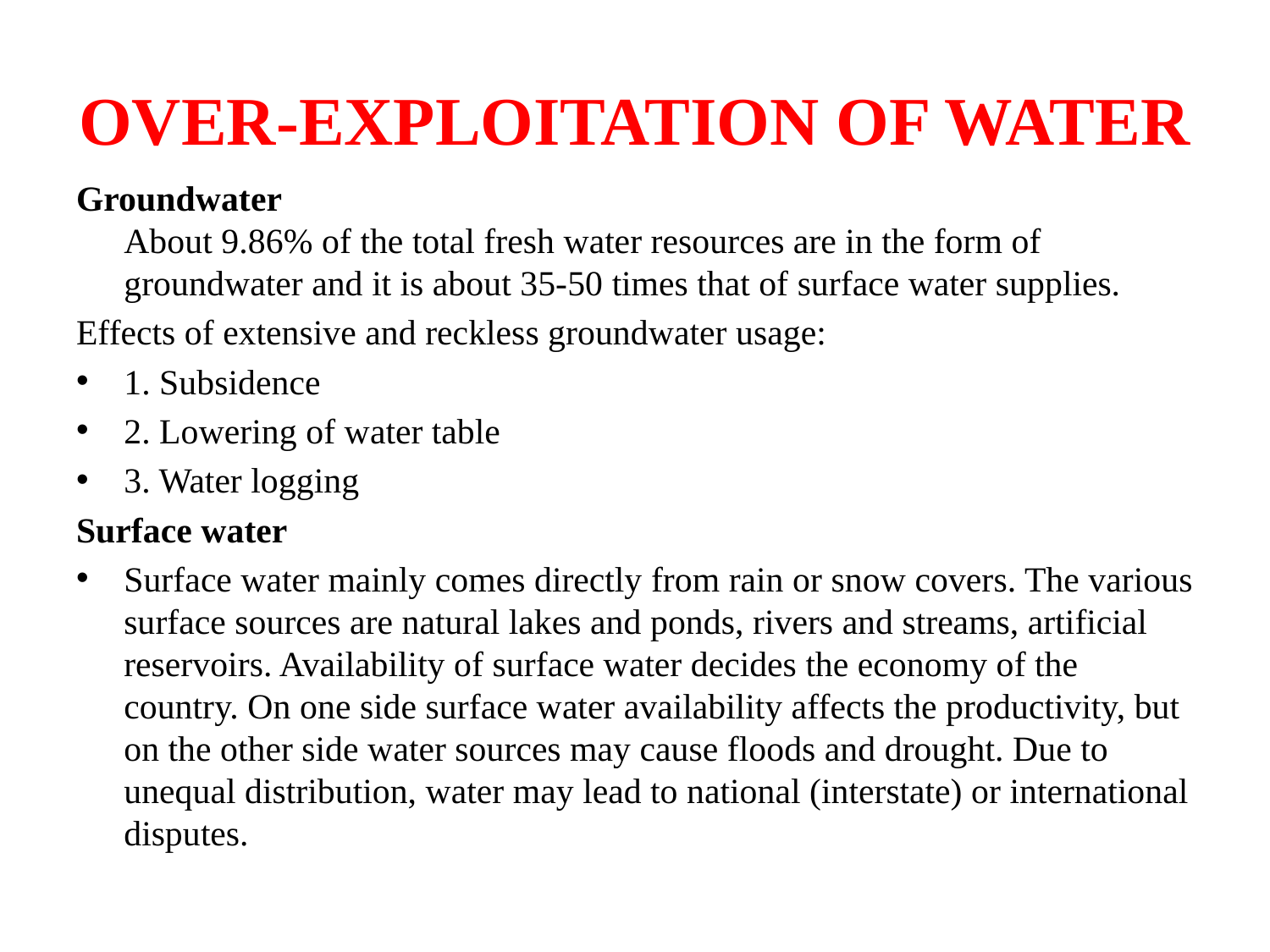

# OVER-EXPLOITATION OF WATER
Groundwater
About 9.86% of the total fresh water resources are in the form of groundwater and it is about 35-50 times that of surface water supplies.
Effects of extensive and reckless groundwater usage:
1. Subsidence
2. Lowering of water table
3. Water logging
Surface water
Surface water mainly comes directly from rain or snow covers. The various surface sources are natural lakes and ponds, rivers and streams, artificial reservoirs. Availability of surface water decides the economy of the country. On one side surface water availability affects the productivity, but on the other side water sources may cause floods and drought. Due to unequal distribution, water may lead to national (interstate) or international disputes.